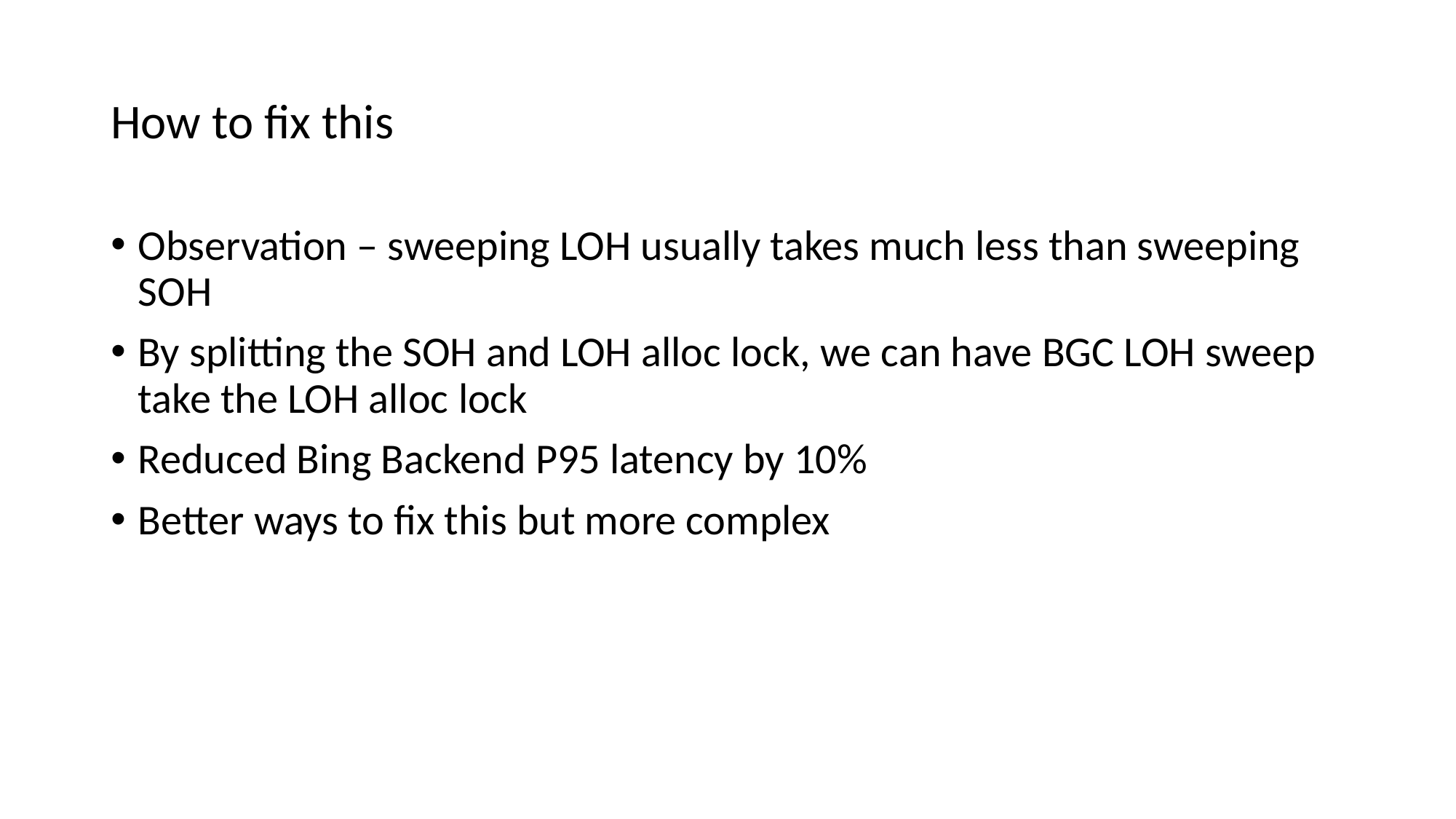

# How to fix this
Observation – sweeping LOH usually takes much less than sweeping SOH
By splitting the SOH and LOH alloc lock, we can have BGC LOH sweep take the LOH alloc lock
Reduced Bing Backend P95 latency by 10%
Better ways to fix this but more complex